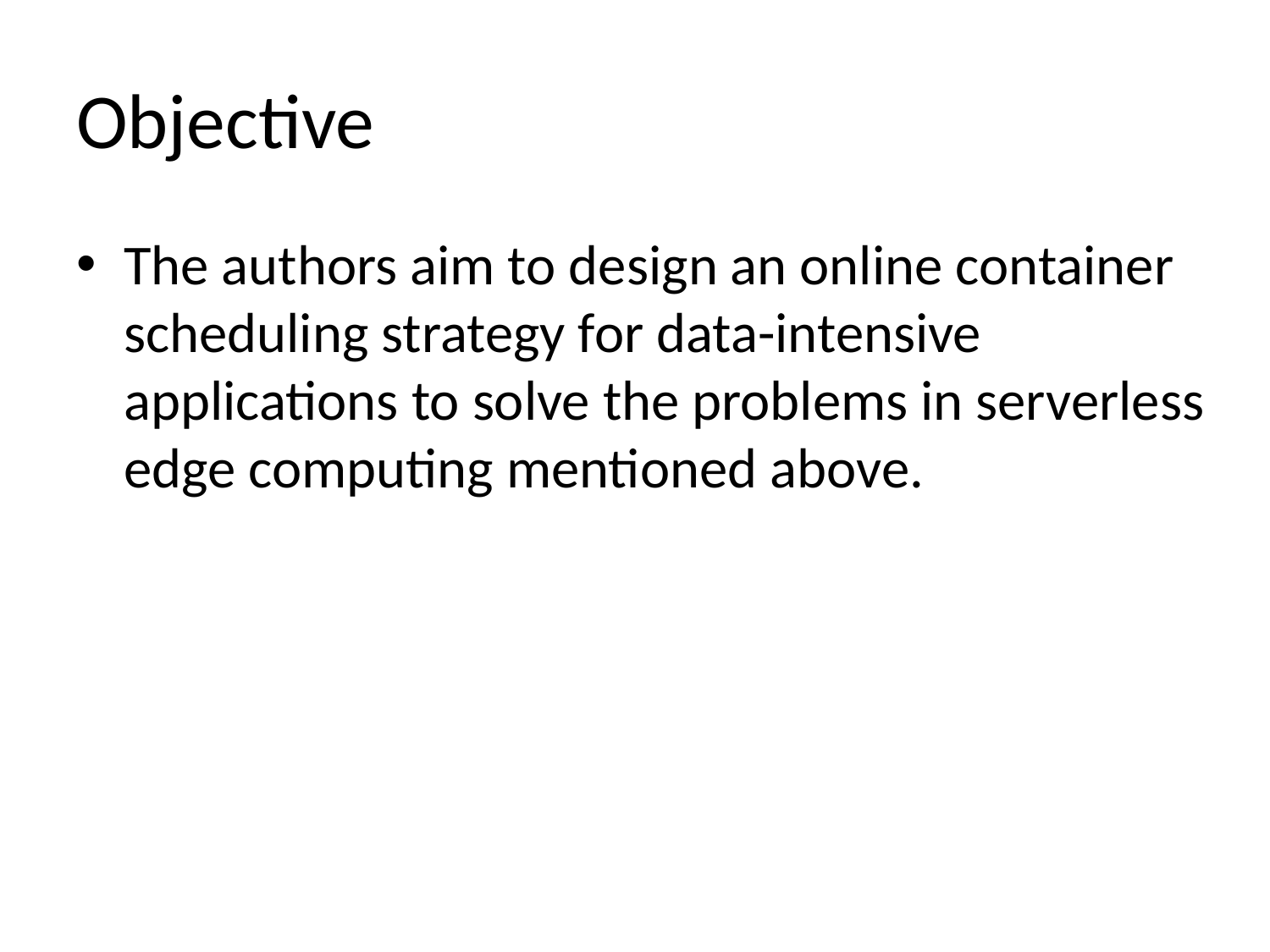

# Objective
The authors aim to design an online container scheduling strategy for data-intensive applications to solve the problems in serverless edge computing mentioned above.